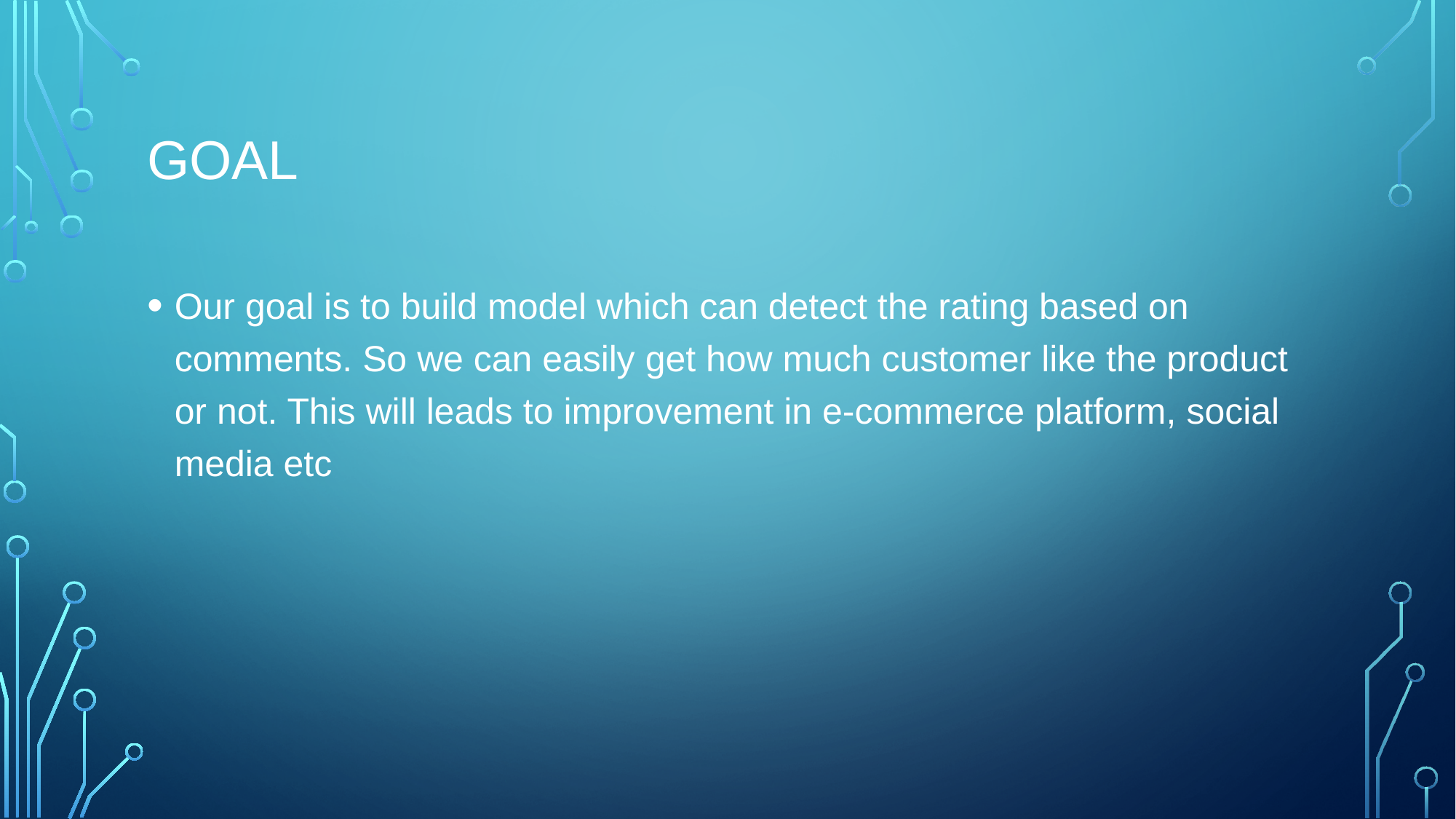

# GOAL
Our goal is to build model which can detect the rating based on comments. So we can easily get how much customer like the product or not. This will leads to improvement in e-commerce platform, social media etc